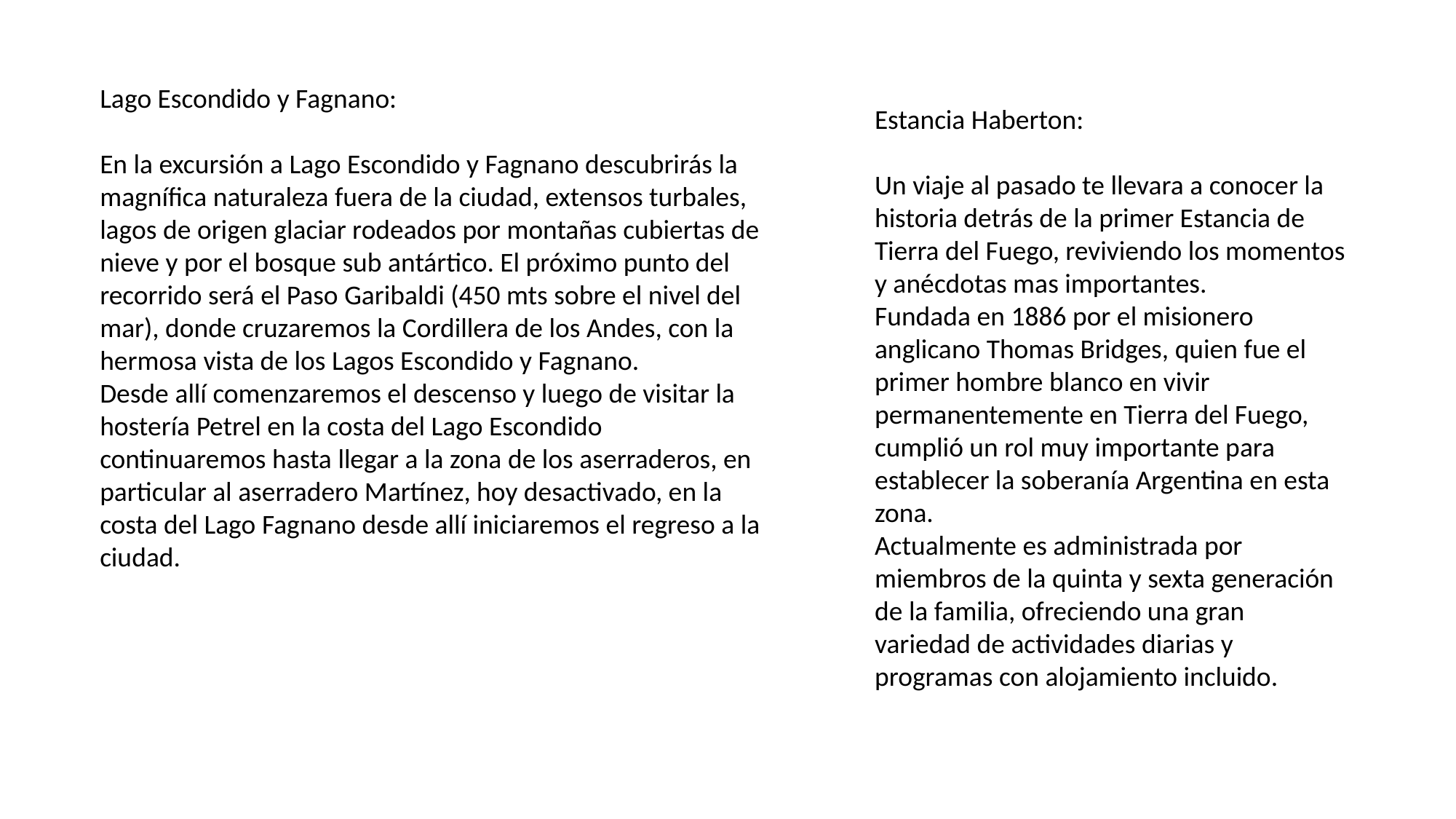

Lago Escondido y Fagnano:

En la excursión a Lago Escondido y Fagnano descubrirás la magnífica naturaleza fuera de la ciudad, extensos turbales, lagos de origen glaciar rodeados por montañas cubiertas de nieve y por el bosque sub antártico. El próximo punto del recorrido será el Paso Garibaldi (450 mts sobre el nivel del mar), donde cruzaremos la Cordillera de los Andes, con la hermosa vista de los Lagos Escondido y Fagnano.
Desde allí comenzaremos el descenso y luego de visitar la hostería Petrel en la costa del Lago Escondido continuaremos hasta llegar a la zona de los aserraderos, en particular al aserradero Martínez, hoy desactivado, en la costa del Lago Fagnano desde allí iniciaremos el regreso a la ciudad.

Estancia Haberton:

Un viaje al pasado te llevara a conocer la historia detrás de la primer Estancia de Tierra del Fuego, reviviendo los momentos y anécdotas mas importantes.
Fundada en 1886 por el misionero anglicano Thomas Bridges, quien fue el primer hombre blanco en vivir permanentemente en Tierra del Fuego, cumplió un rol muy importante para establecer la soberanía Argentina en esta zona.
Actualmente es administrada por miembros de la quinta y sexta generación de la familia, ofreciendo una gran variedad de actividades diarias y programas con alojamiento incluido.